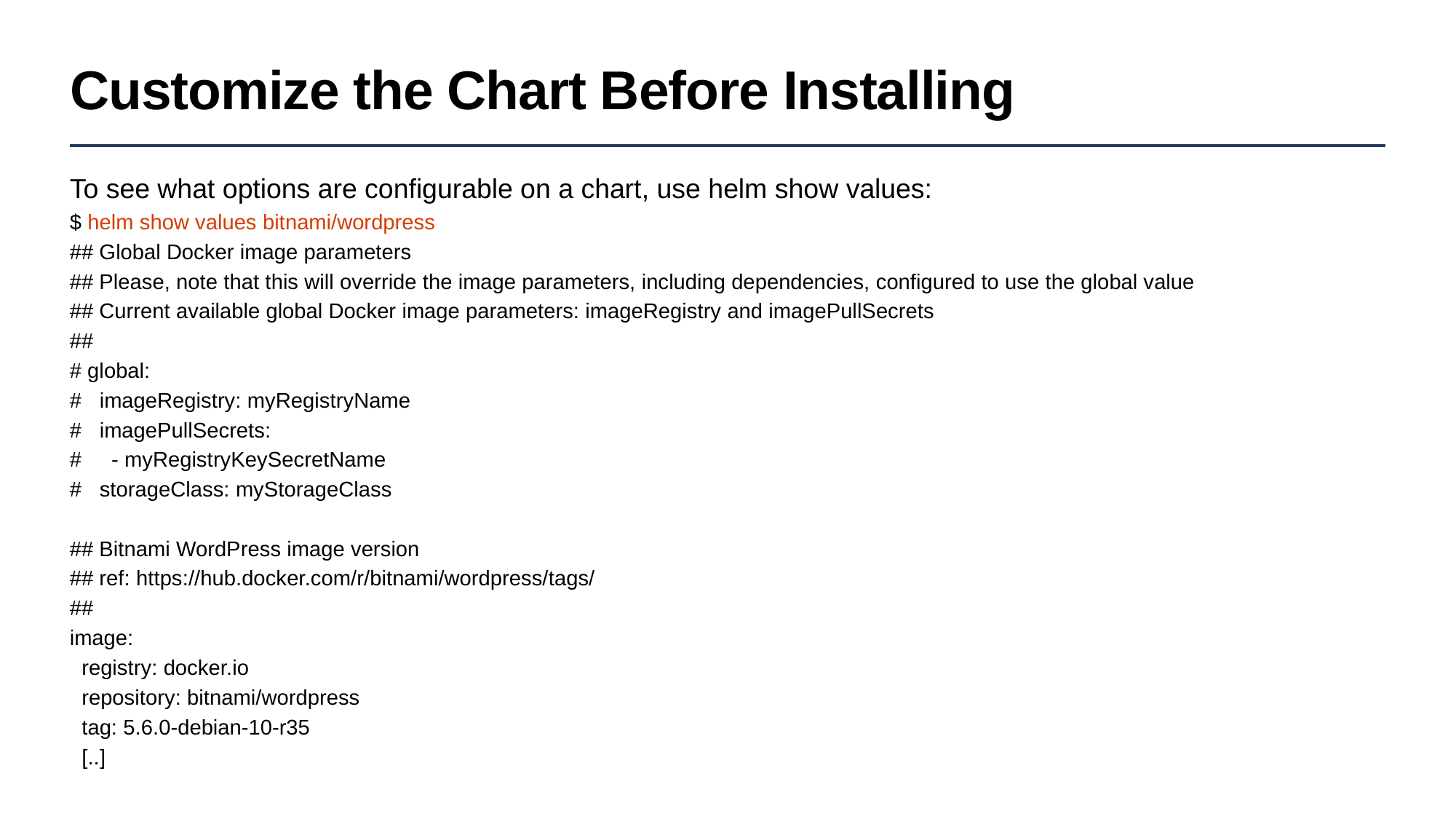

# Customize the Chart Before Installing
To see what options are configurable on a chart, use helm show values:
$ helm show values bitnami/wordpress
## Global Docker image parameters
## Please, note that this will override the image parameters, including dependencies, configured to use the global value
## Current available global Docker image parameters: imageRegistry and imagePullSecrets
##
# global:
#   imageRegistry: myRegistryName
#   imagePullSecrets:
#     - myRegistryKeySecretName
#   storageClass: myStorageClass

## Bitnami WordPress image version
## ref: https://hub.docker.com/r/bitnami/wordpress/tags/
##
image:
  registry: docker.io
  repository: bitnami/wordpress
  tag: 5.6.0-debian-10-r35
  [..]